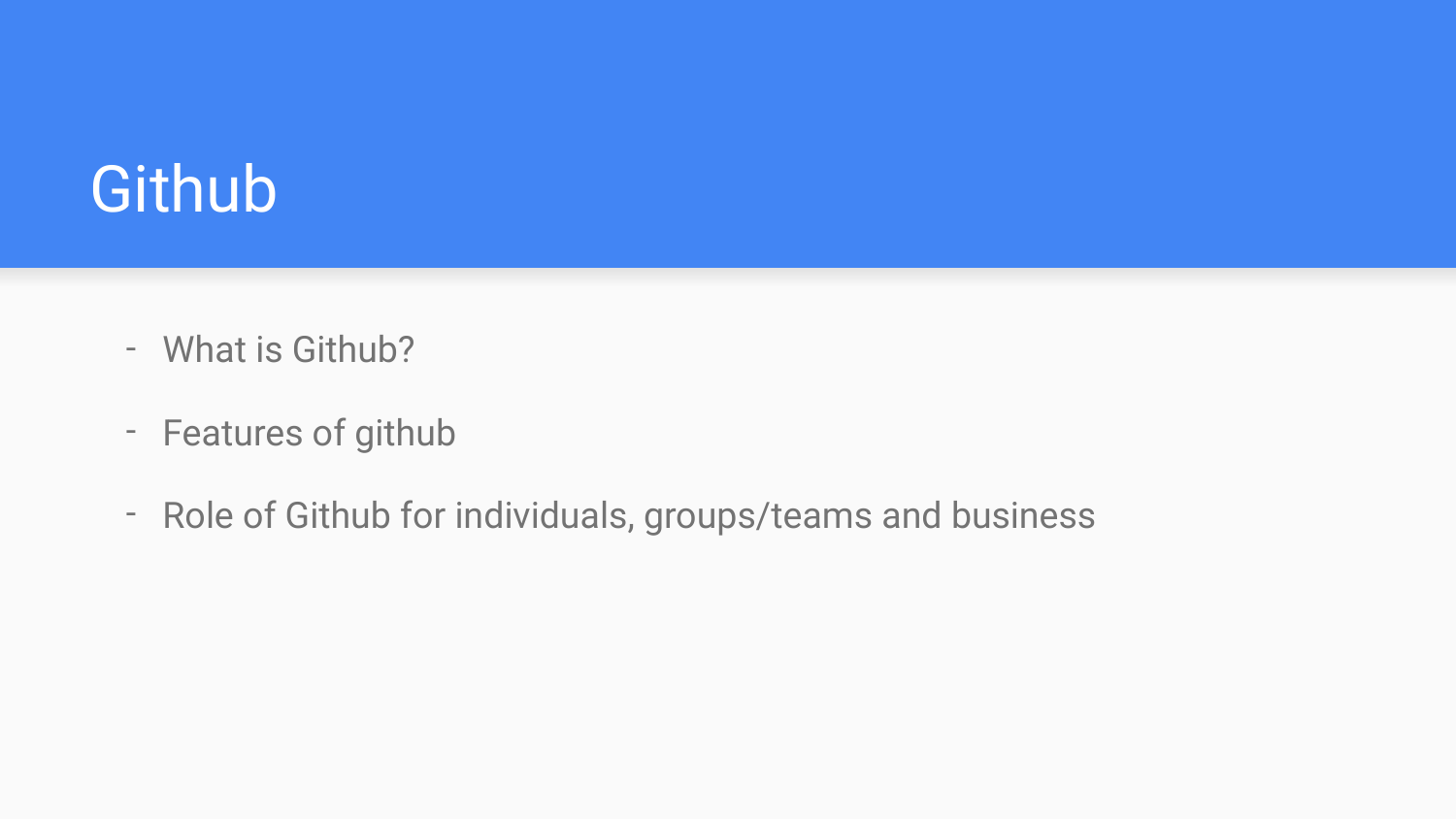

# Github
What is Github?
Features of github
Role of Github for individuals, groups/teams and business